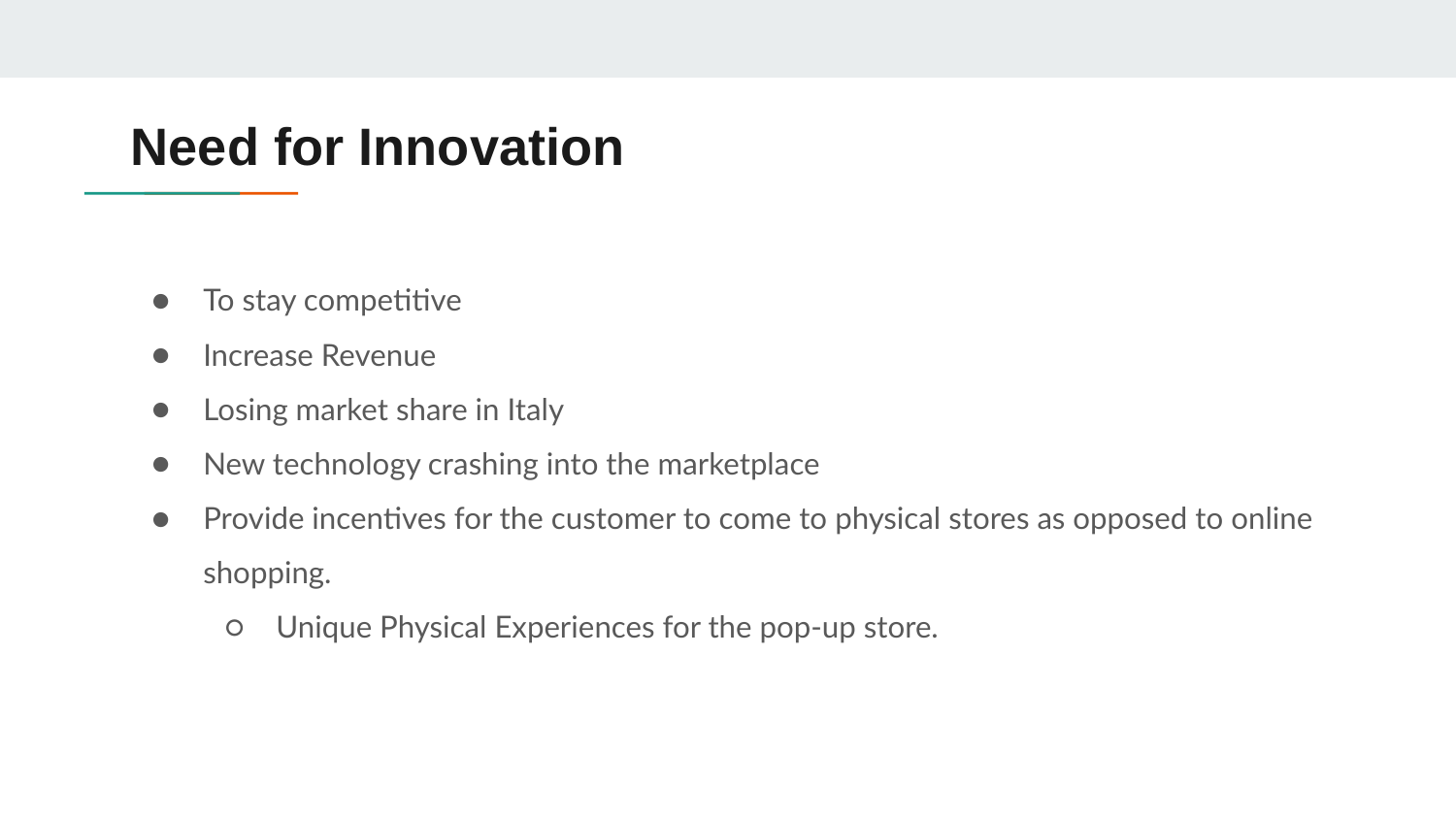

# Need for Innovation
To stay competitive
Increase Revenue
Losing market share in Italy
New technology crashing into the marketplace
Provide incentives for the customer to come to physical stores as opposed to online shopping.
Unique Physical Experiences for the pop-up store.